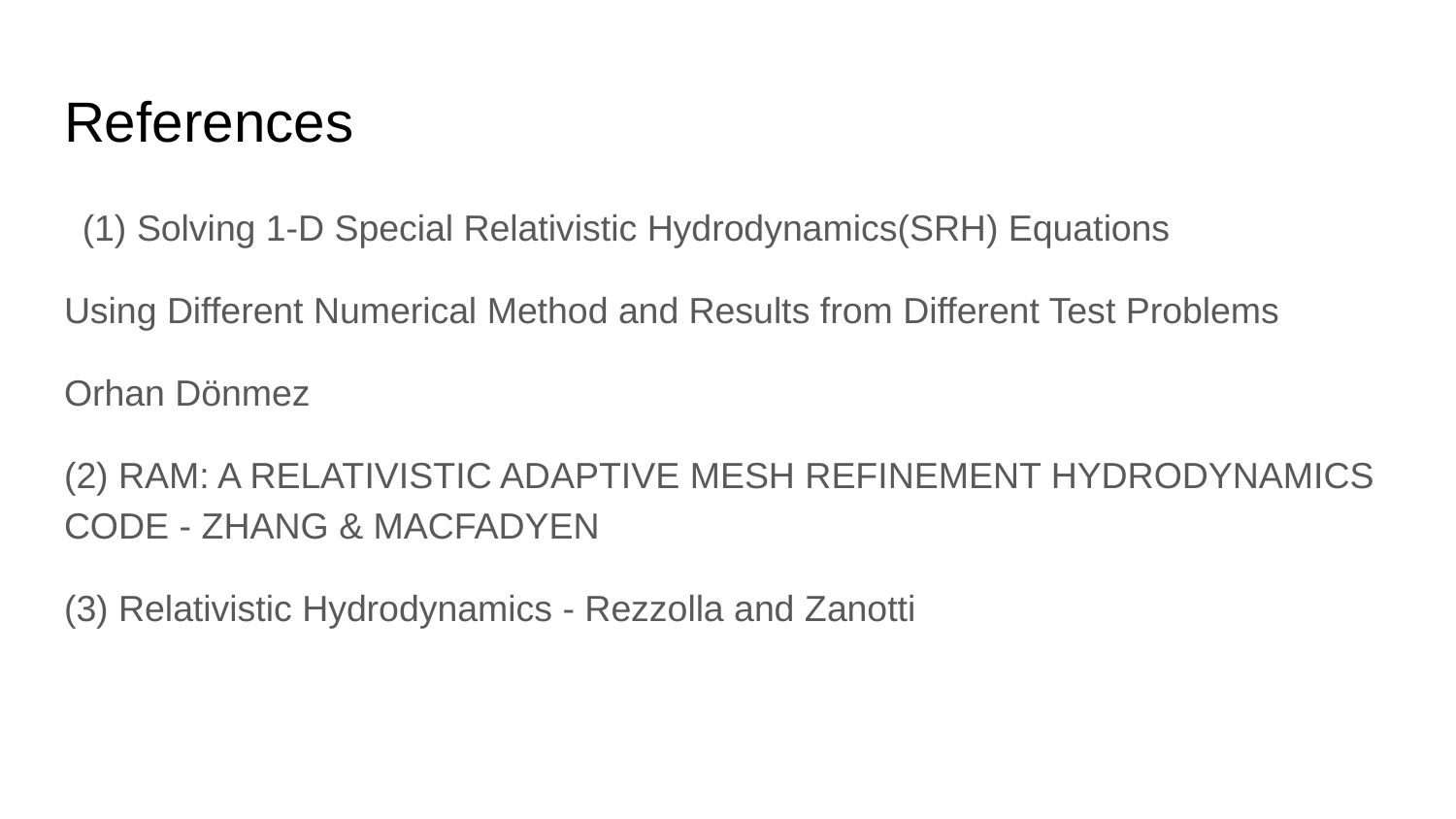

# References
Solving 1-D Special Relativistic Hydrodynamics(SRH) Equations
Using Different Numerical Method and Results from Different Test Problems
Orhan Dönmez
(2) RAM: A RELATIVISTIC ADAPTIVE MESH REFINEMENT HYDRODYNAMICS CODE - ZHANG & MACFADYEN
(3) Relativistic Hydrodynamics - Rezzolla and Zanotti